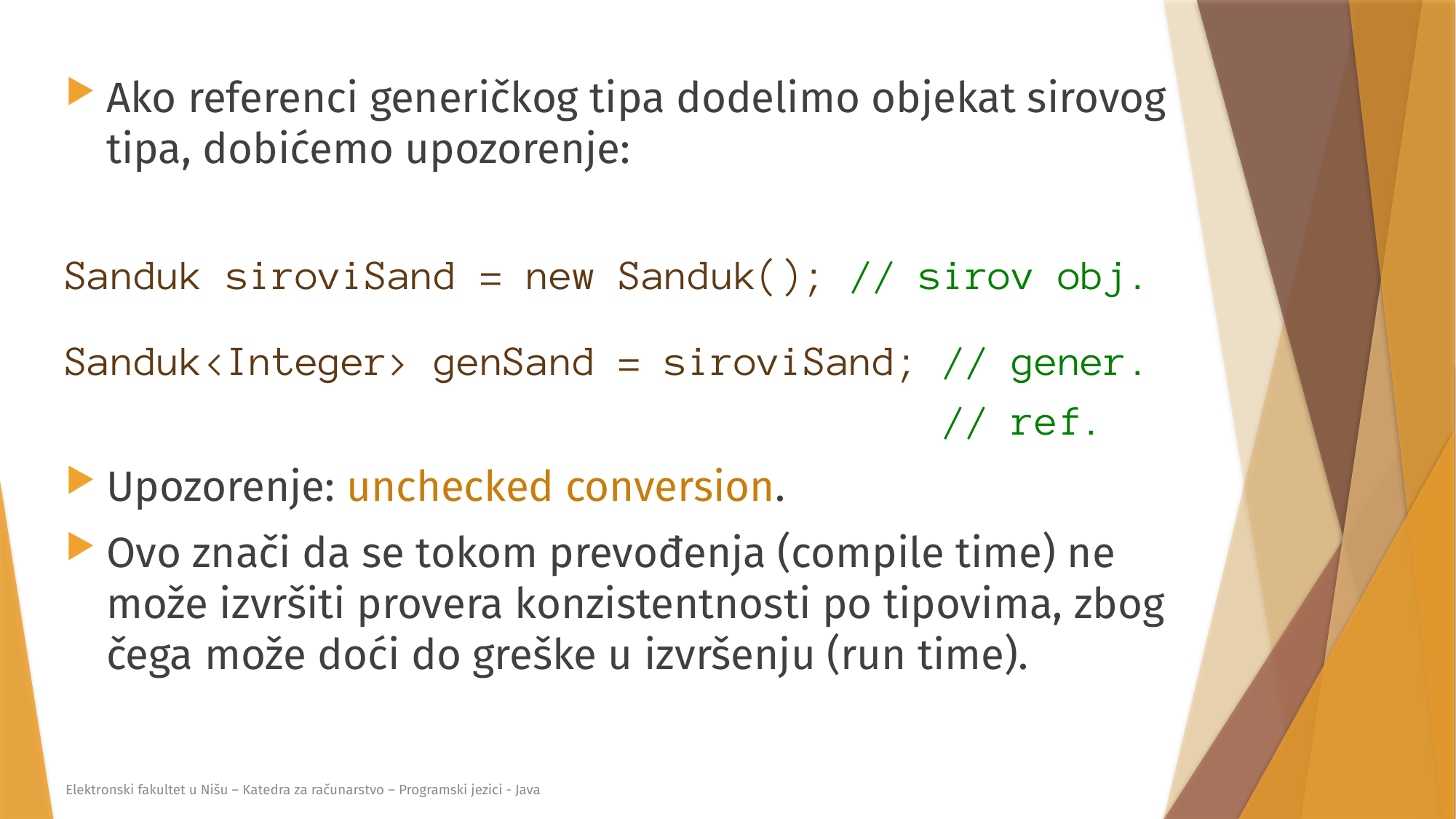

Ako referenci generičkog tipa dodelimo objekat sirovog tipa, dobićemo upozorenje:

Sanduk siroviSand = new Sanduk(); // sirov obj.

Sanduk<Integer> genSand = siroviSand; // gener.
                                      // ref.
Upozorenje: unchecked conversion.
Ovo znači da se tokom prevođenja (compile time) ne može izvršiti provera konzistentnosti po tipovima, zbog čega može doći do greške u izvršenju (run time).
Elektronski fakultet u Nišu – Katedra za računarstvo – Programski jezici - Java